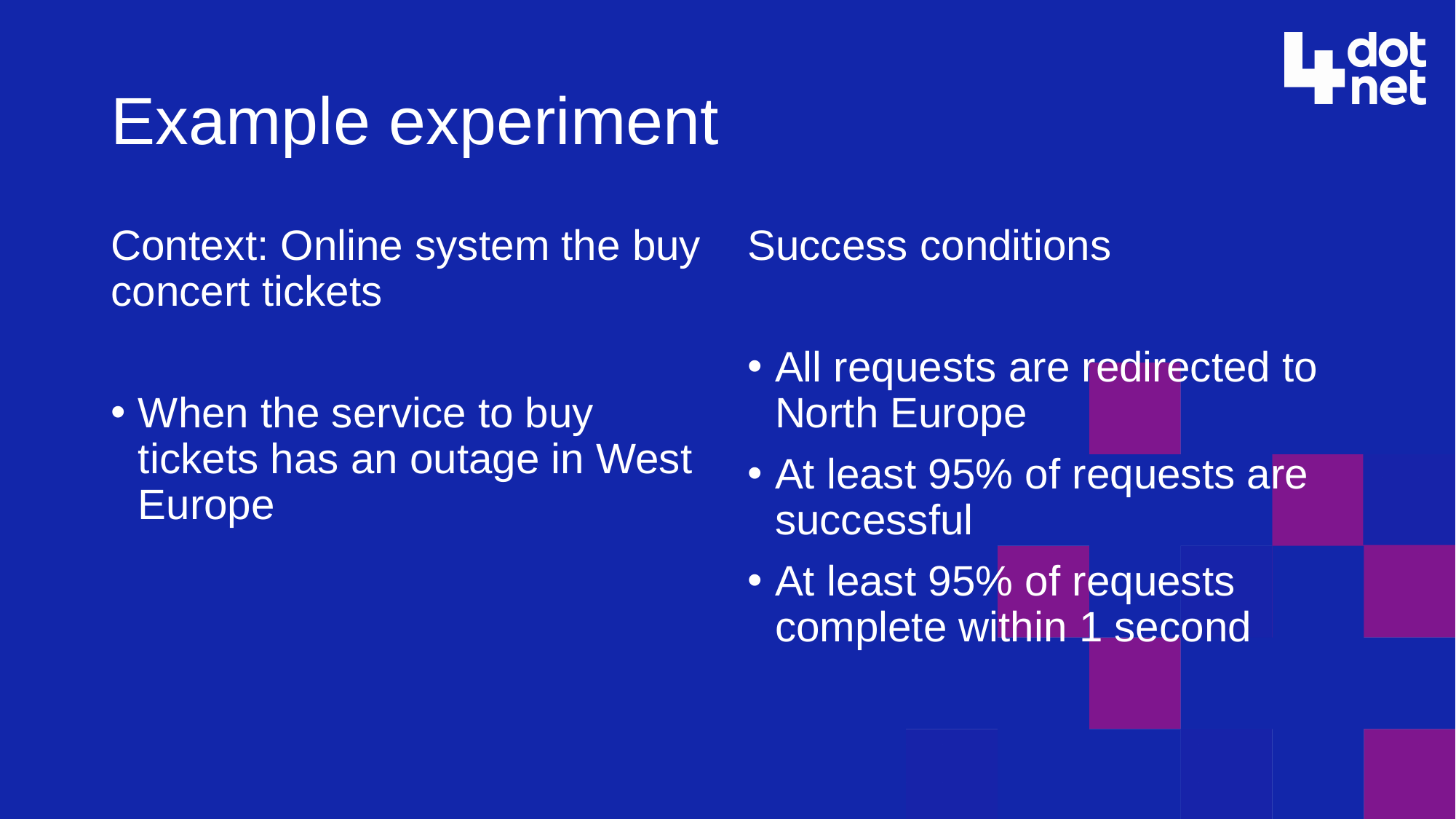

# Example experiment
Context: Online system the buy concert tickets

When the service to buy tickets has an outage in West Europe
Success conditions

All requests are redirected to North Europe
At least 95% of requests are successful
At least 95% of requests complete within 1 second